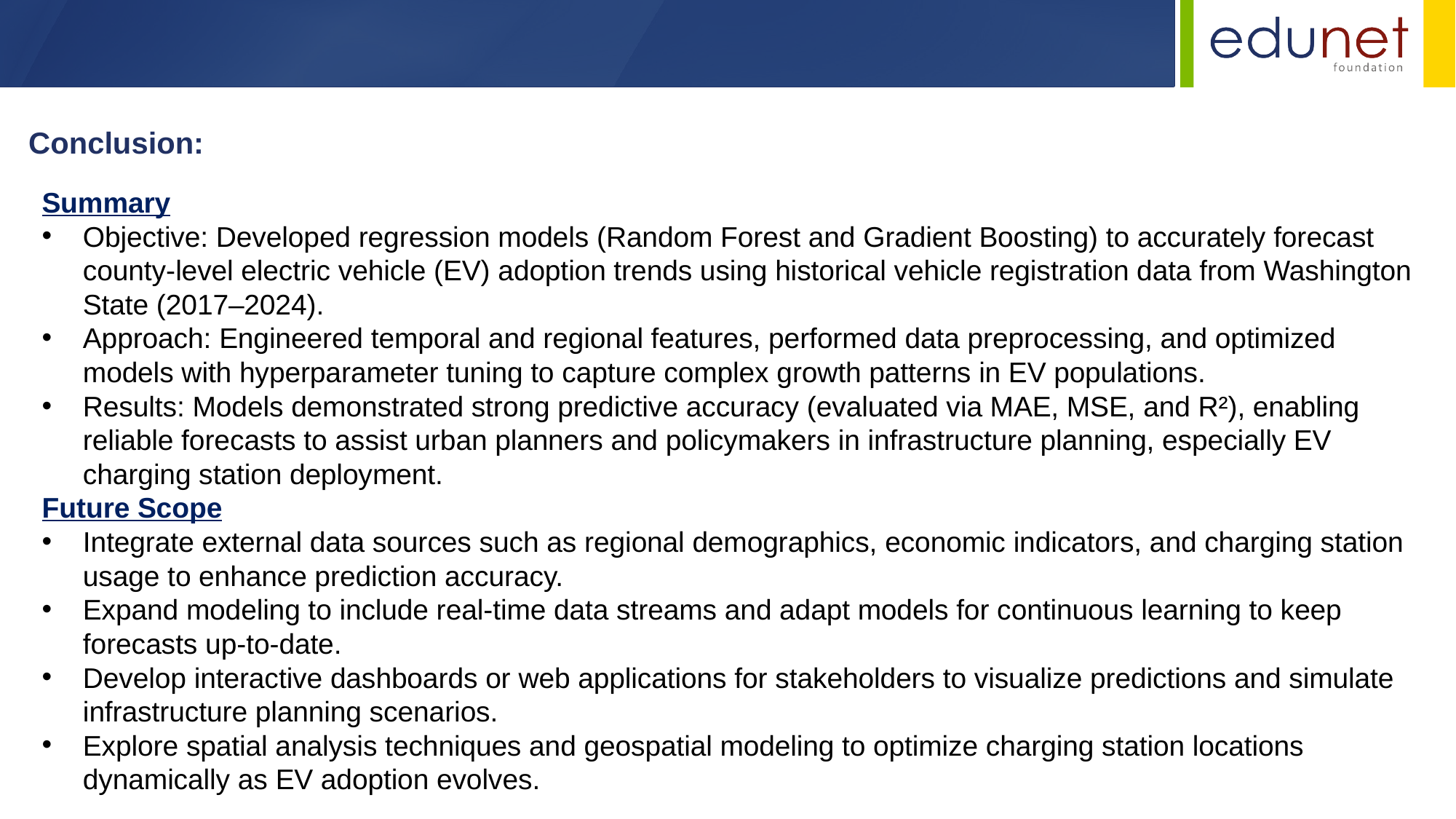

Conclusion:
Summary
Objective: Developed regression models (Random Forest and Gradient Boosting) to accurately forecast county-level electric vehicle (EV) adoption trends using historical vehicle registration data from Washington State (2017–2024).
Approach: Engineered temporal and regional features, performed data preprocessing, and optimized models with hyperparameter tuning to capture complex growth patterns in EV populations.
Results: Models demonstrated strong predictive accuracy (evaluated via MAE, MSE, and R²), enabling reliable forecasts to assist urban planners and policymakers in infrastructure planning, especially EV charging station deployment.
Future Scope
Integrate external data sources such as regional demographics, economic indicators, and charging station usage to enhance prediction accuracy.
Expand modeling to include real-time data streams and adapt models for continuous learning to keep forecasts up-to-date.
Develop interactive dashboards or web applications for stakeholders to visualize predictions and simulate infrastructure planning scenarios.
Explore spatial analysis techniques and geospatial modeling to optimize charging station locations dynamically as EV adoption evolves.